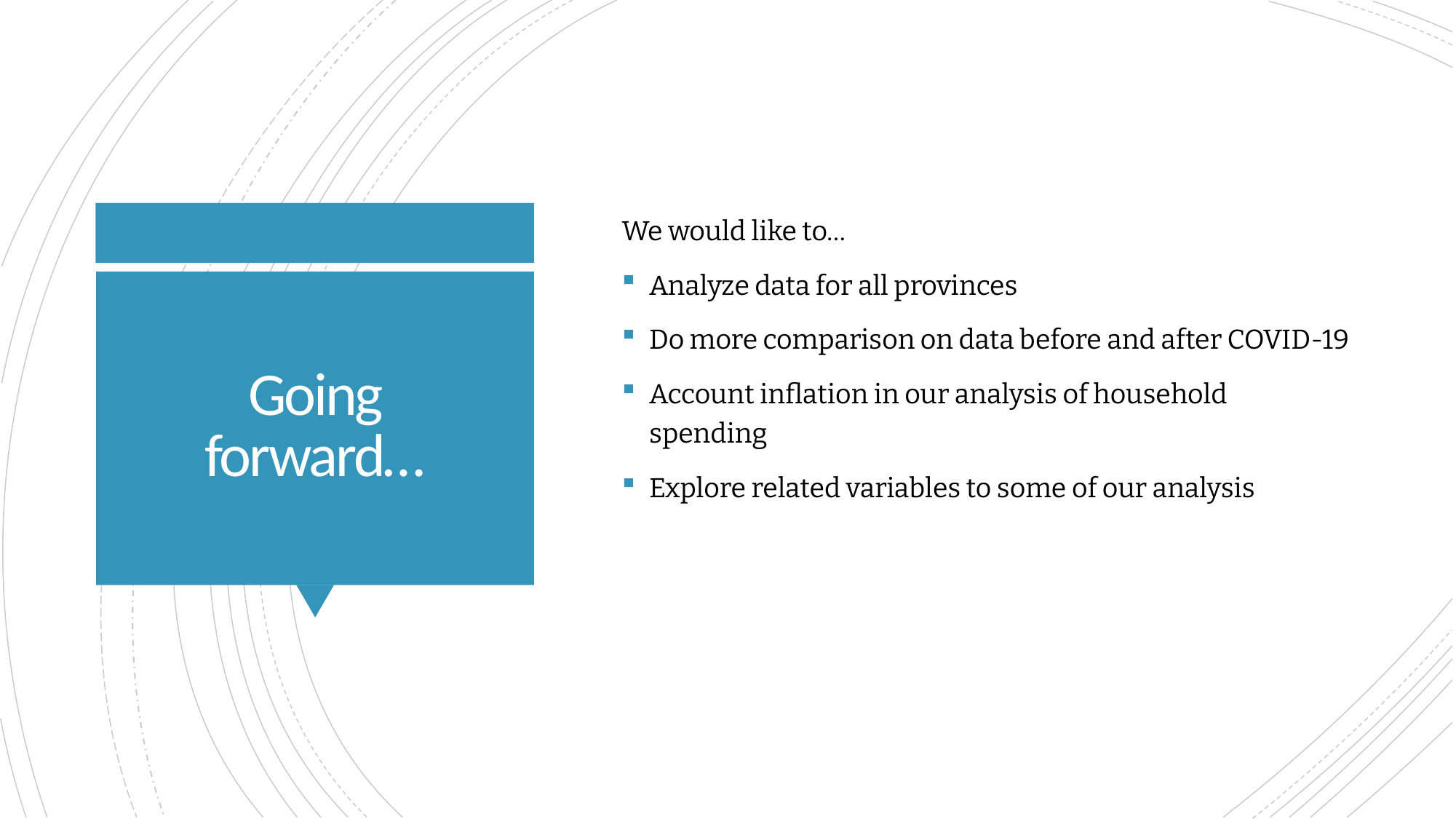

We would like to…
Analyze data for all provinces
Do more comparison on data before and after COVID-19
Account inflation in our analysis of household spending
Explore related variables to some of our analysis

# Going forward…